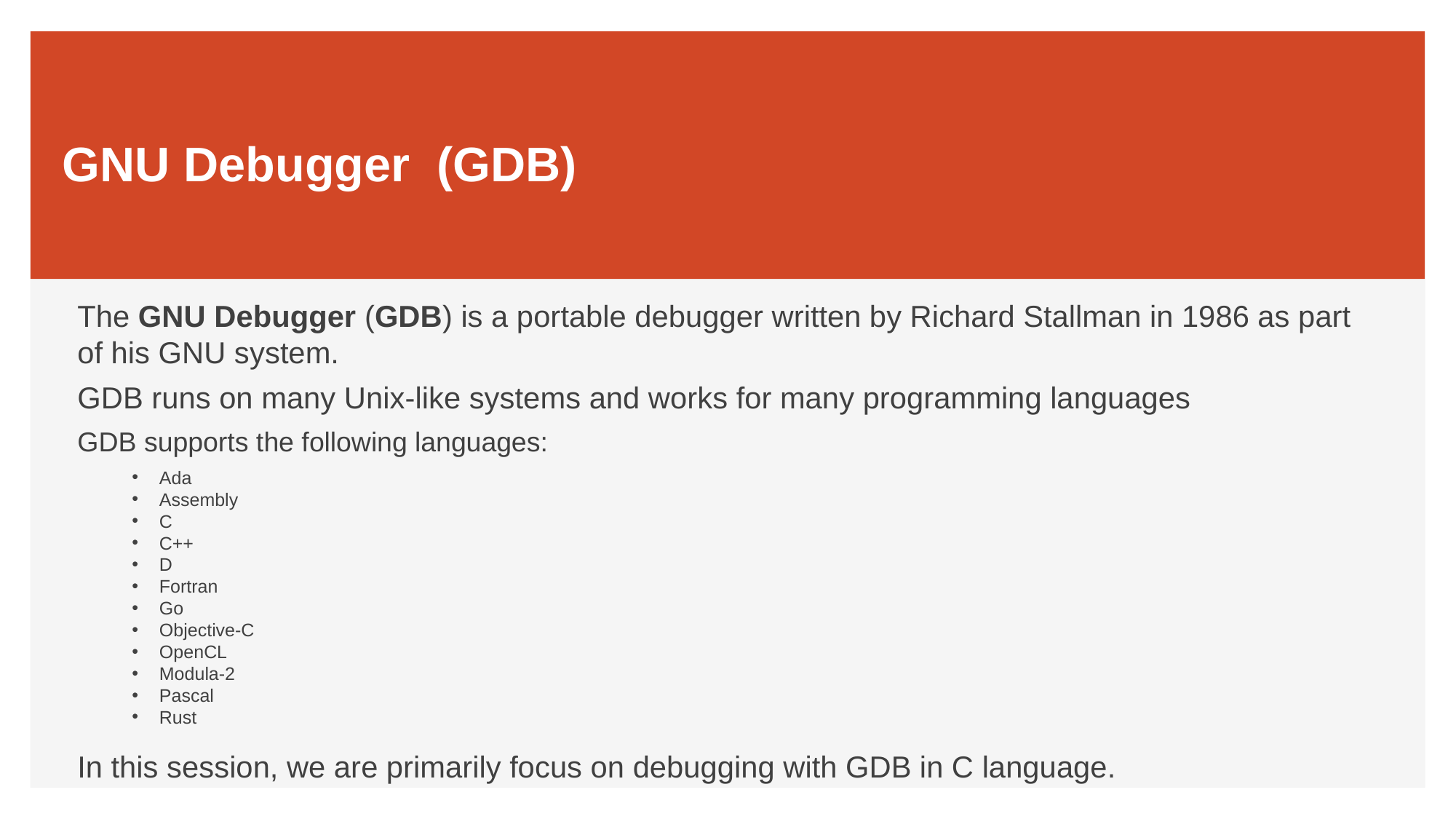

# GNU Debugger  (GDB)
The GNU Debugger (GDB) is a portable debugger written by Richard Stallman in 1986 as part of his GNU system.
GDB runs on many Unix-like systems and works for many programming languages
GDB supports the following languages:
Ada
Assembly
C
C++
D
Fortran
Go
Objective-C
OpenCL
Modula-2
Pascal
Rust

In this session, we are primarily focus on debugging with GDB in C language.